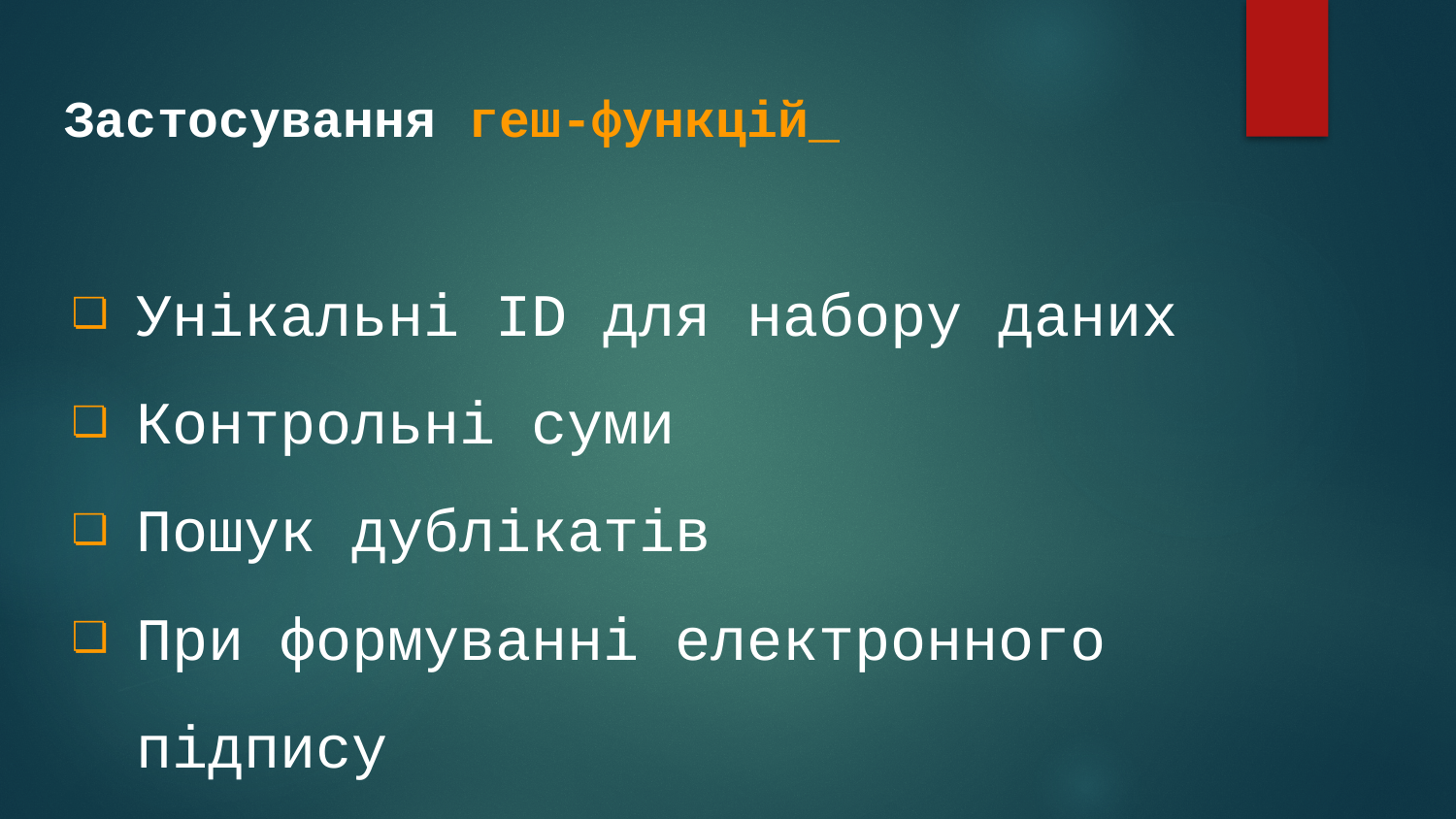

# Застосування геш-функцій_
Унікальні ID для набору даних
Контрольні суми
Пошук дублікатів
При формуванні електронного підпису